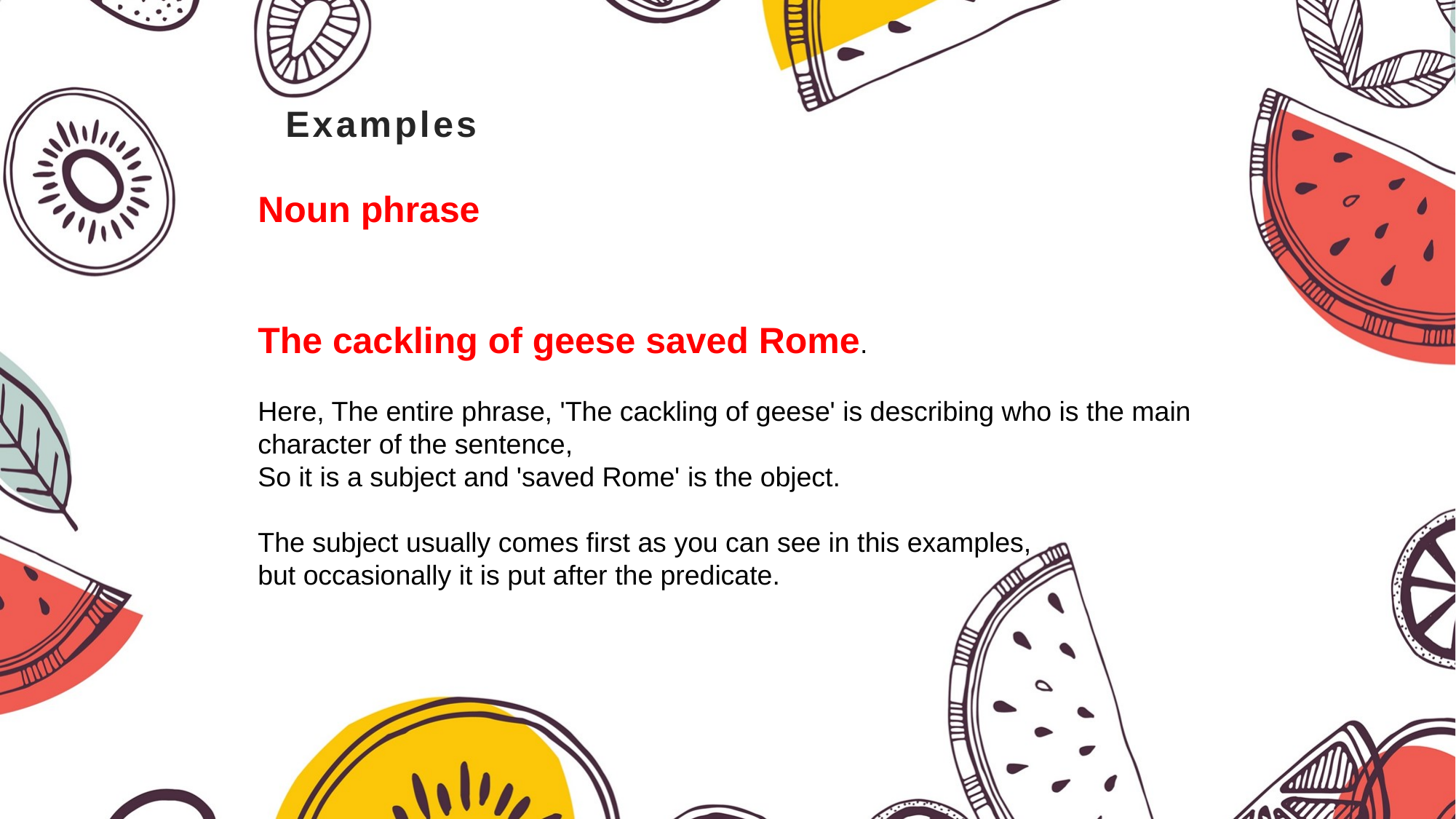

# Examples
Noun phrase

The cackling of geese saved Rome.

Here, The entire phrase, 'The cackling of geese' is describing who is the main character of the sentence,
So it is a subject and 'saved Rome' is the object.

The subject usually comes first as you can see in this examples,
but occasionally it is put after the predicate.